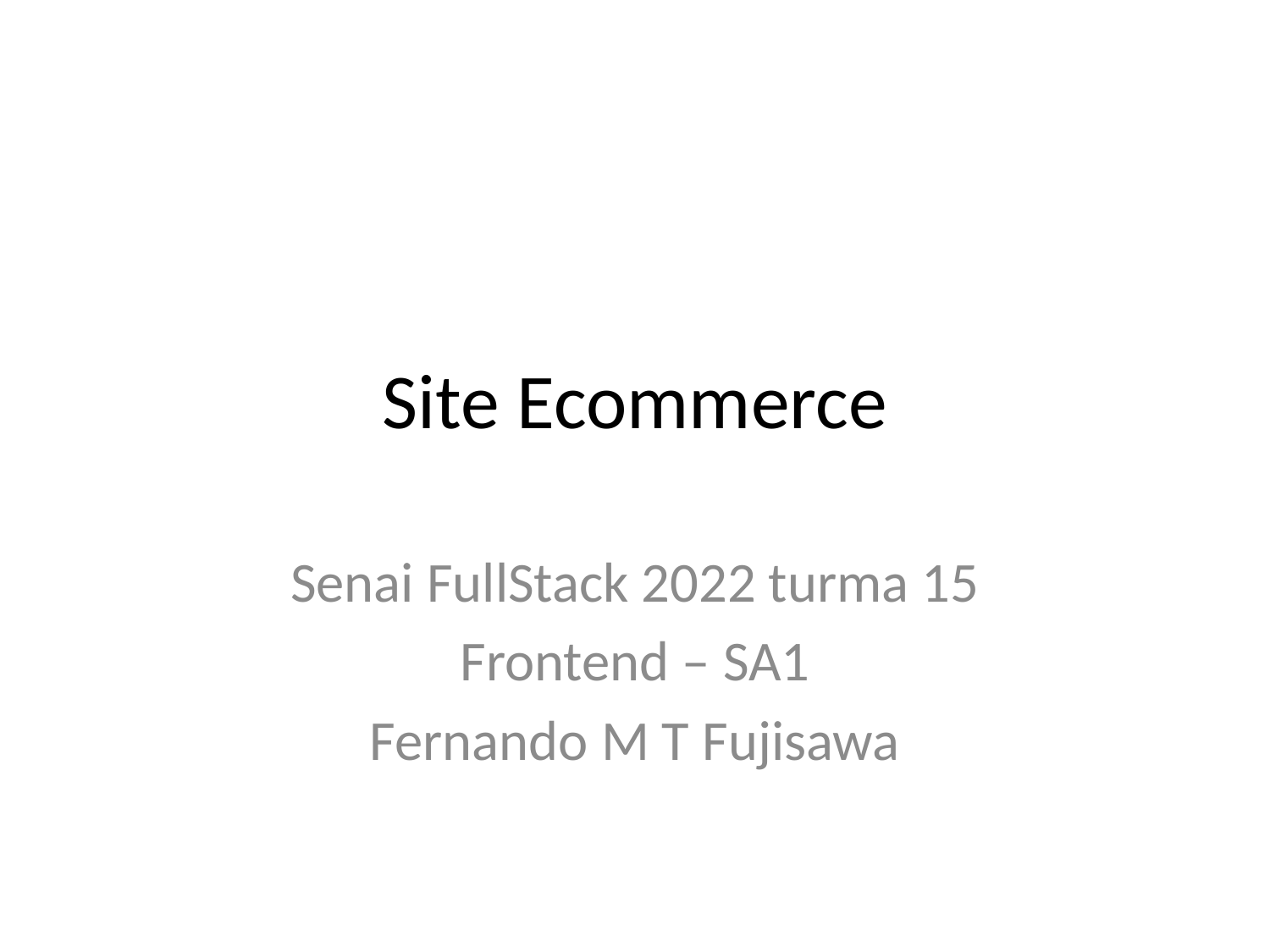

# Site Ecommerce
Senai FullStack 2022 turma 15
Frontend – SA1
Fernando M T Fujisawa